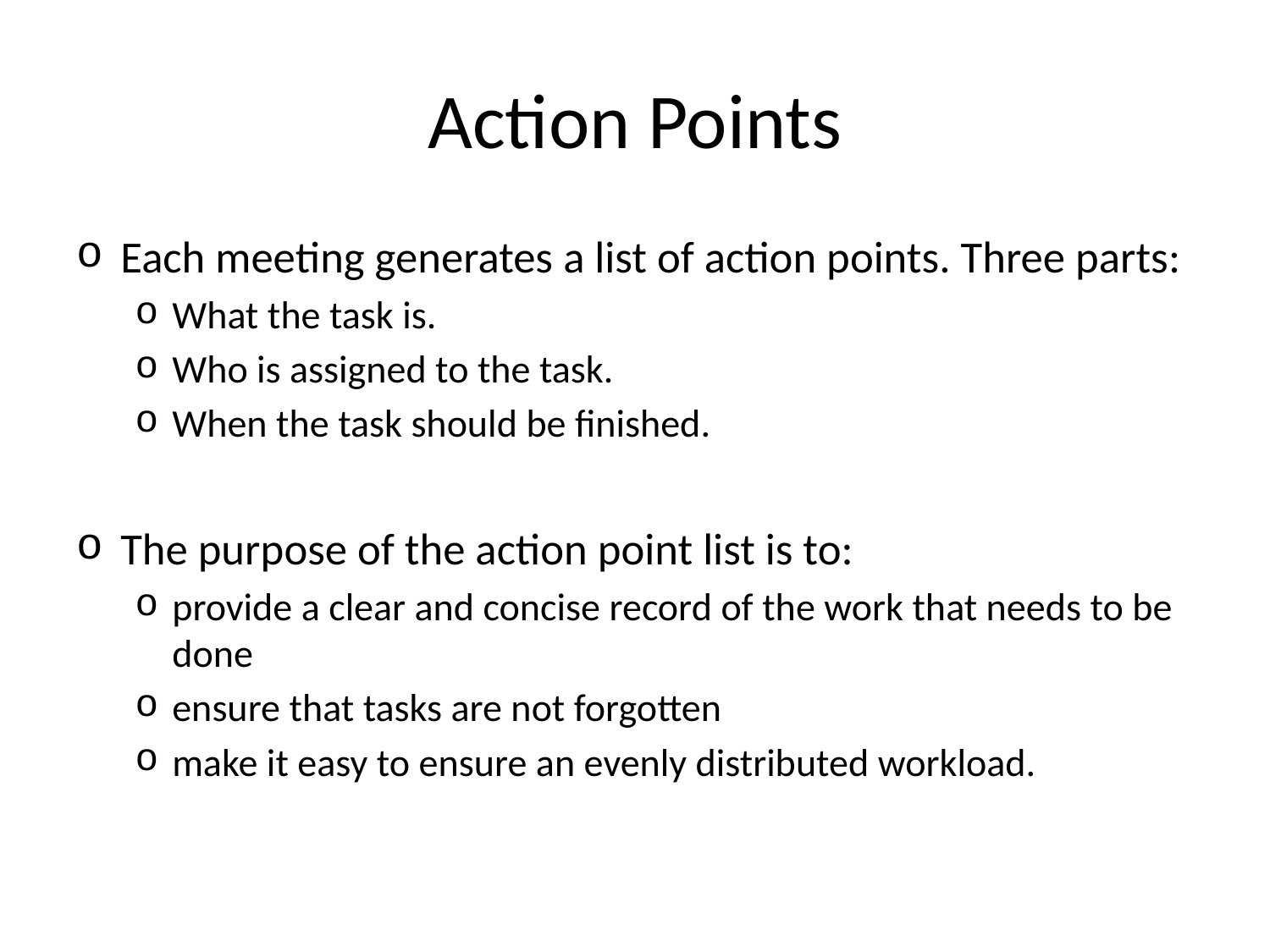

# Action Points
Each meeting generates a list of action points. Three parts:
What the task is.
Who is assigned to the task.
When the task should be finished.

The purpose of the action point list is to:
provide a clear and concise record of the work that needs to be done
ensure that tasks are not forgotten
make it easy to ensure an evenly distributed workload.